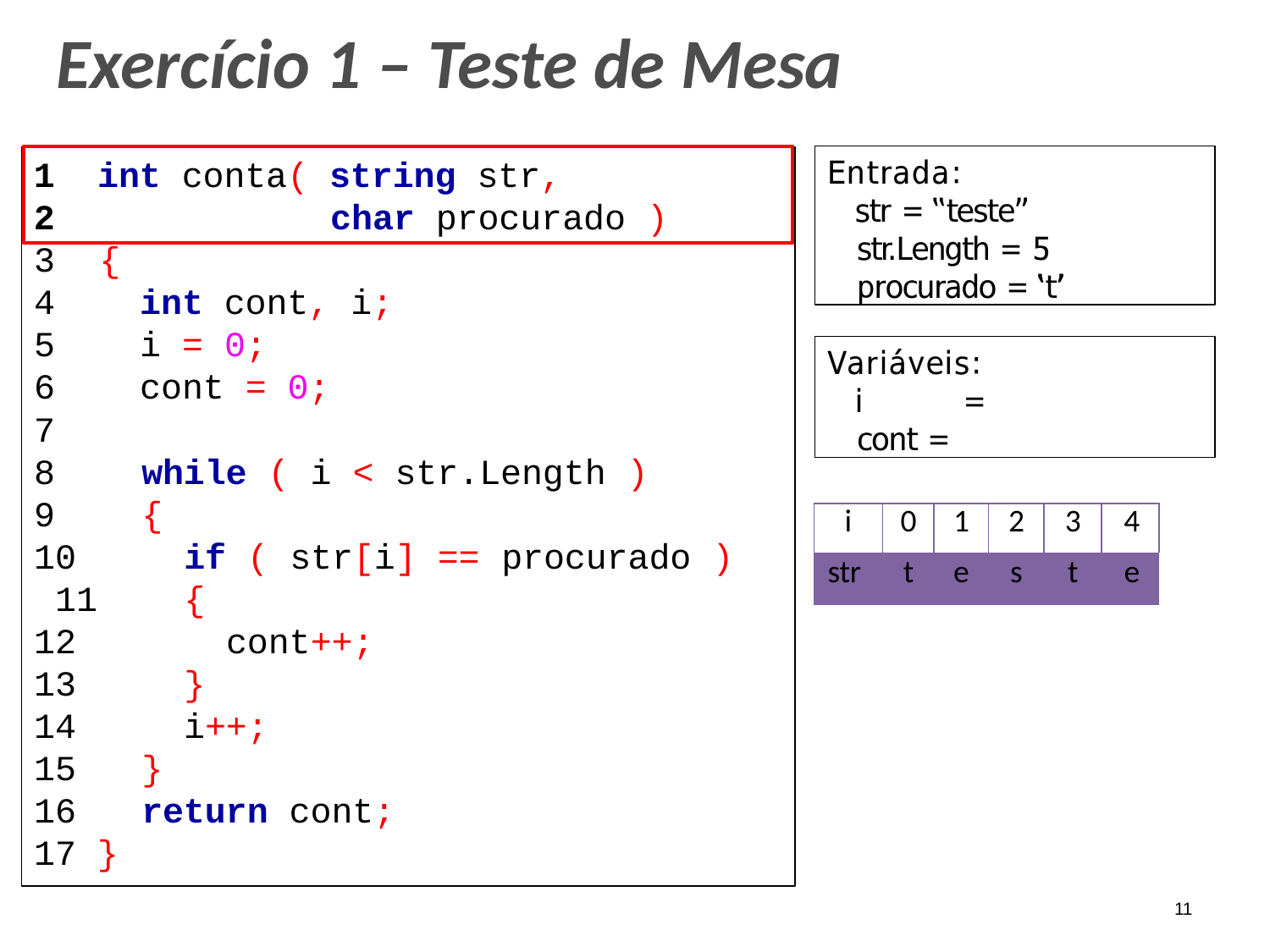

# Exercício 1 – Teste de Mesa

Entrada:
str = “teste”  str.Length = 5  procurado = ‘t’

int conta( string str,
char procurado )
3	{
4
5
6
7
8	while ( i < str.Length )
9	{
10	if ( str[i] ==	procurado )  11	{
12	cont++;
13	}
14	i++;
15	}
16	return cont;
int cont, i;
i = 0;
cont = 0;
Variáveis:
i	=
cont =
| i | 0 | 1 | 2 | 3 | 4 |
| --- | --- | --- | --- | --- | --- |
| str | t | e | s | t | e |
17 }
11